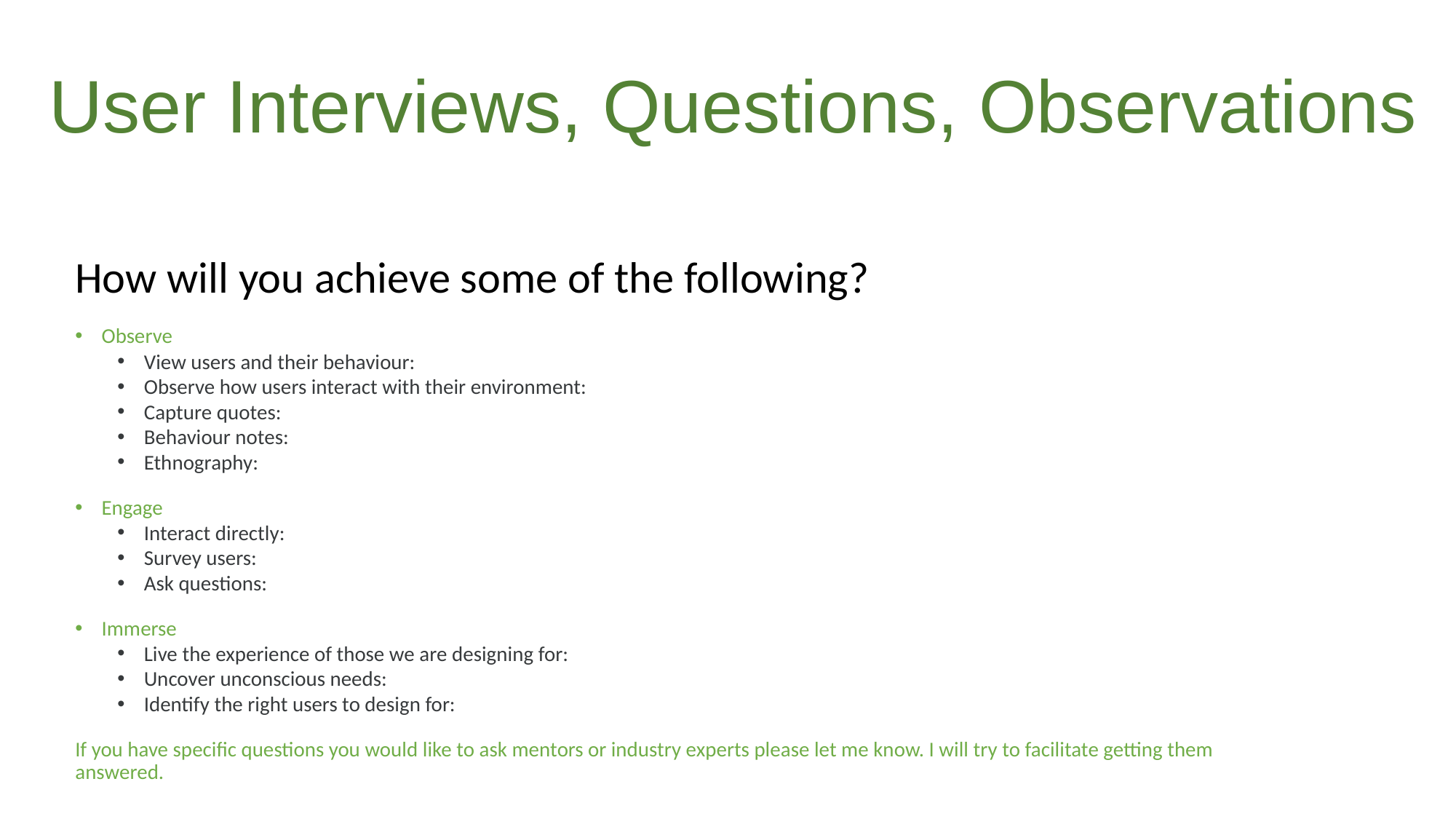

User Interviews, Questions, Observations

How will you achieve some of the following?

Observe
View users and their behaviour:
Observe how users interact with their environment:
Capture quotes:
Behaviour notes:
Ethnography:

Engage
Interact directly:
Survey users:
Ask questions:

Immerse
Live the experience of those we are designing for:
Uncover unconscious needs:
Identify the right users to design for:

If you have specific questions you would like to ask mentors or industry experts please let me know. I will try to facilitate getting them answered.